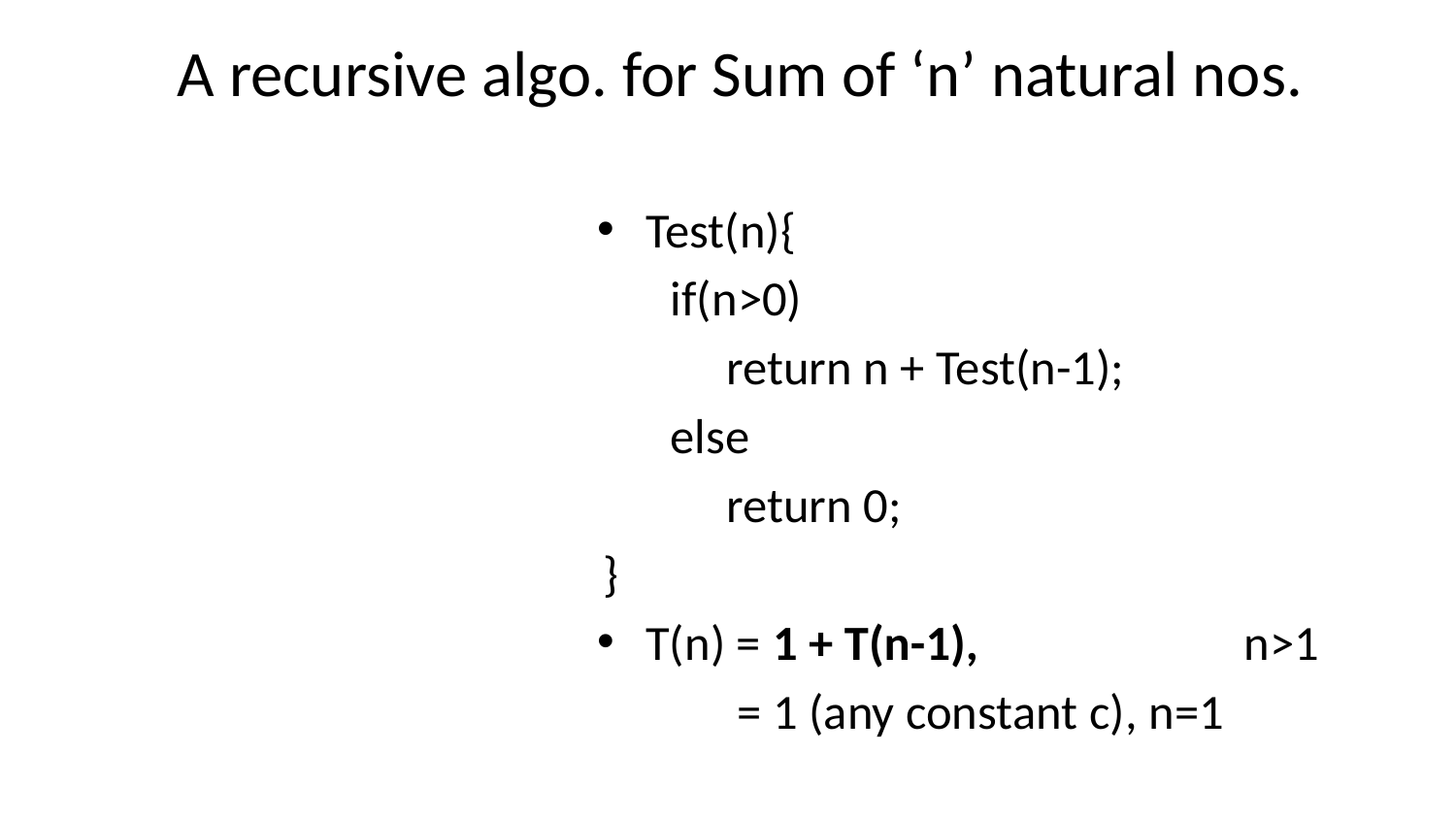

# A recursive algo. for Sum of ‘n’ natural nos.
Test(n){
      if(n>0)
           return n + Test(n-1);
      else
           return 0;
}
T(n) = 1 + T(n-1),	              n>1
            = 1 (any constant c), n=1